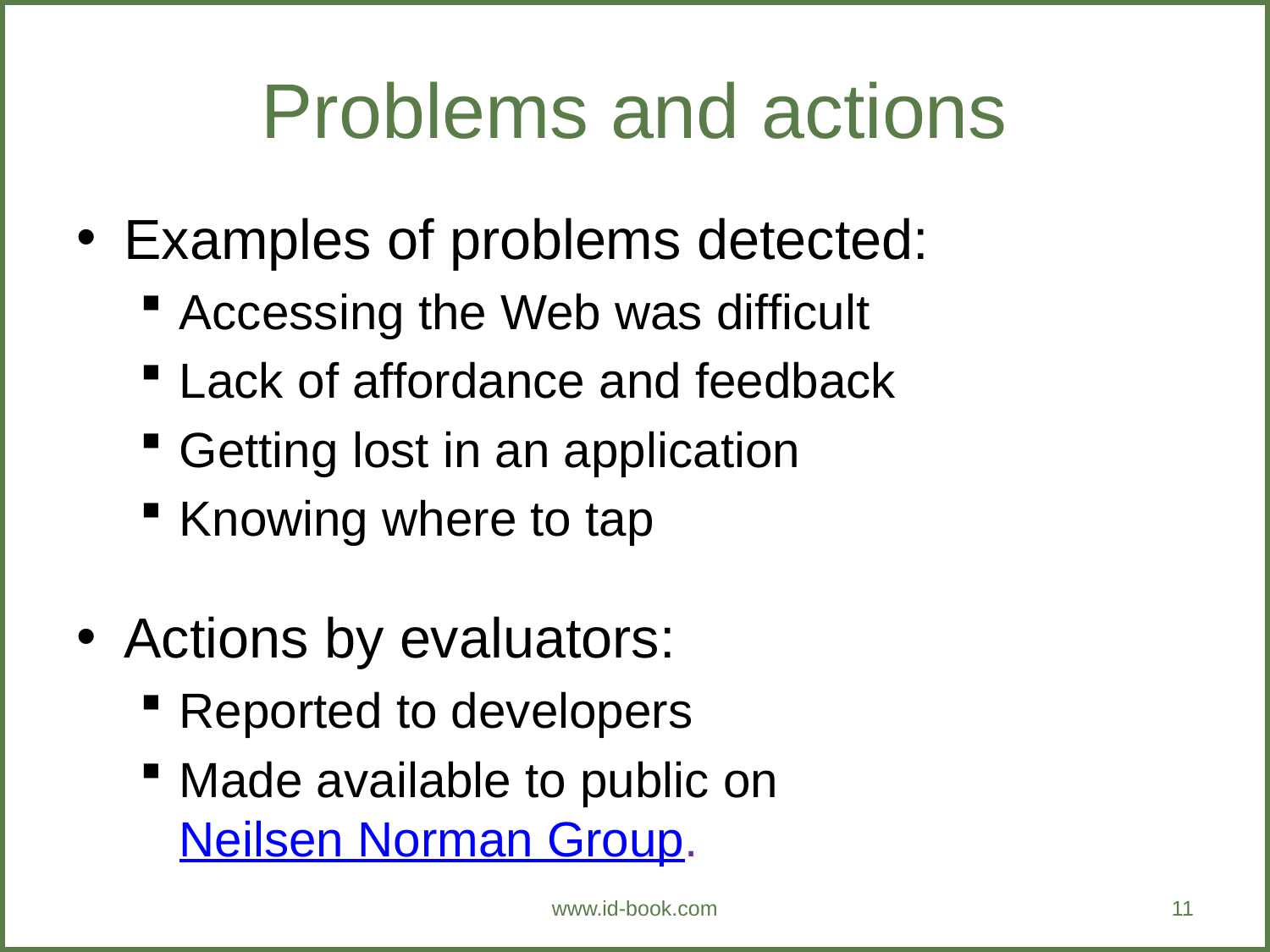

# Problems and actions
Examples of problems detected:
Accessing the Web was difficult
Lack of affordance and feedback
Getting lost in an application
Knowing where to tap

Actions by evaluators:
Reported to developers
Made available to public on Neilsen Norman Group.

www.id-book.com
11